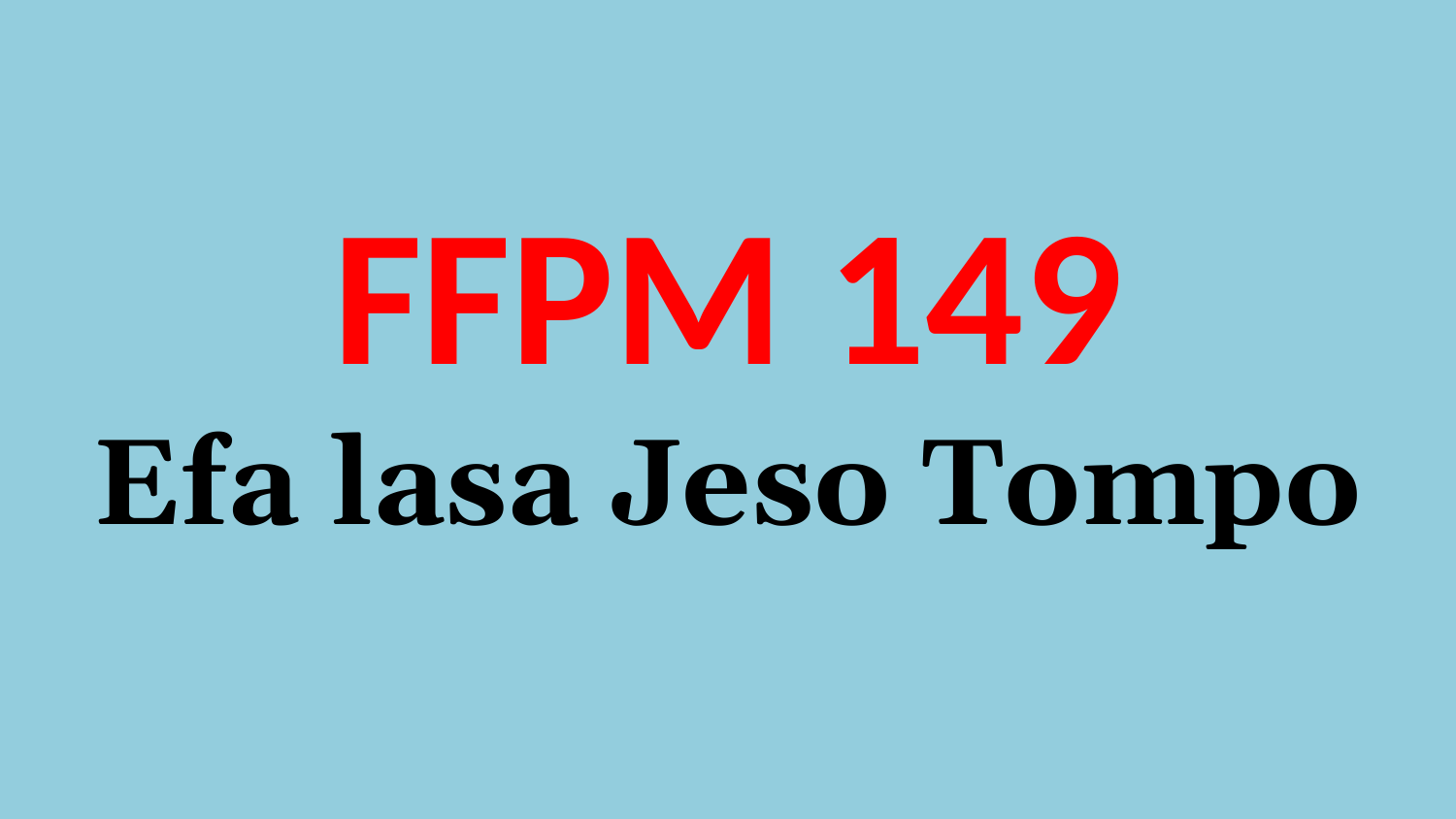

# FFPM 149 Efa lasa Jeso Tompo